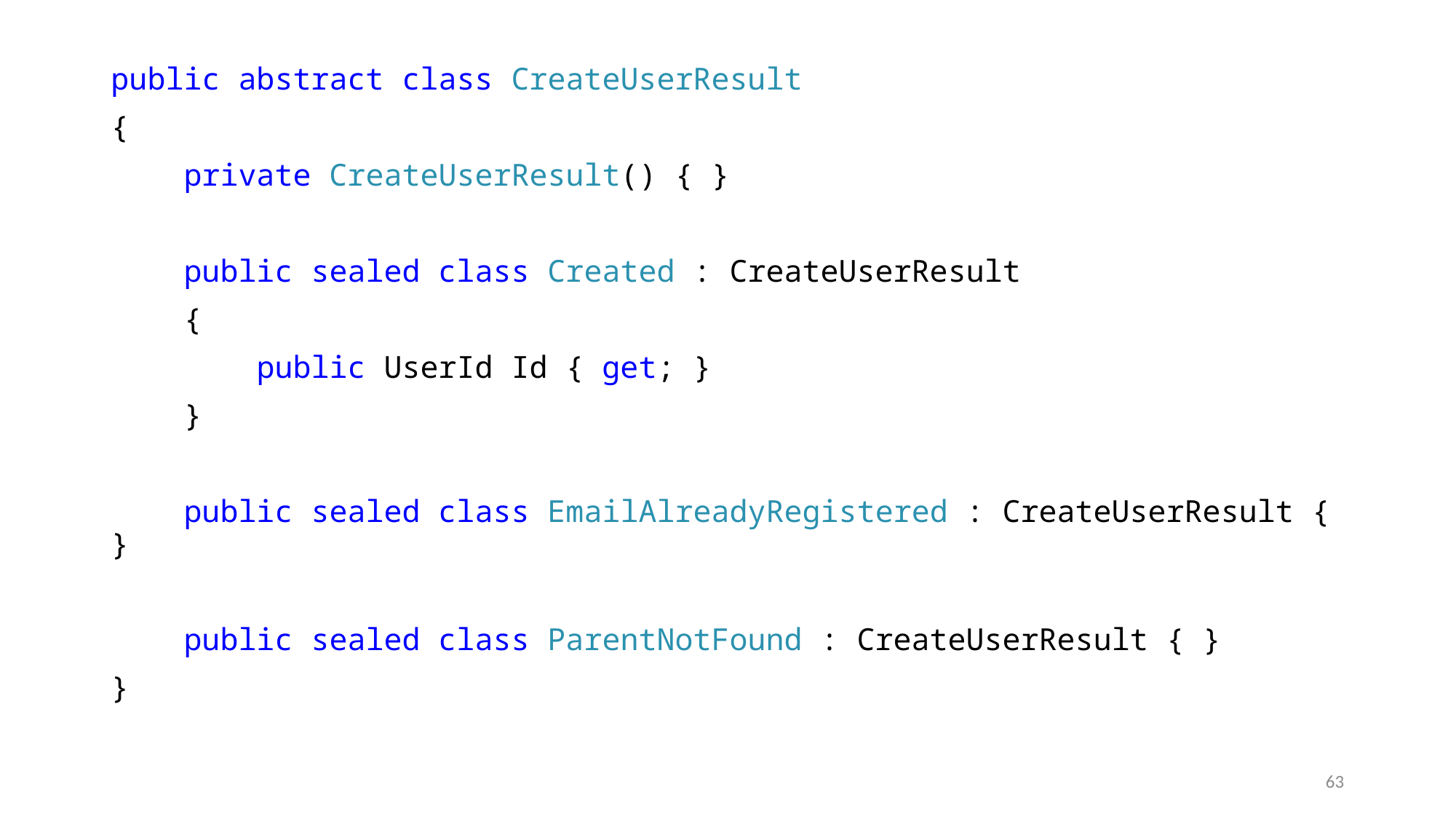

public abstract class CreateUserResult
{
    private CreateUserResult() { }

    public sealed class Created : CreateUserResult
    {
        public UserId Id { get; }
    }

    public sealed class EmailAlreadyRegistered : CreateUserResult { }

    public sealed class ParentNotFound : CreateUserResult { }
}
63